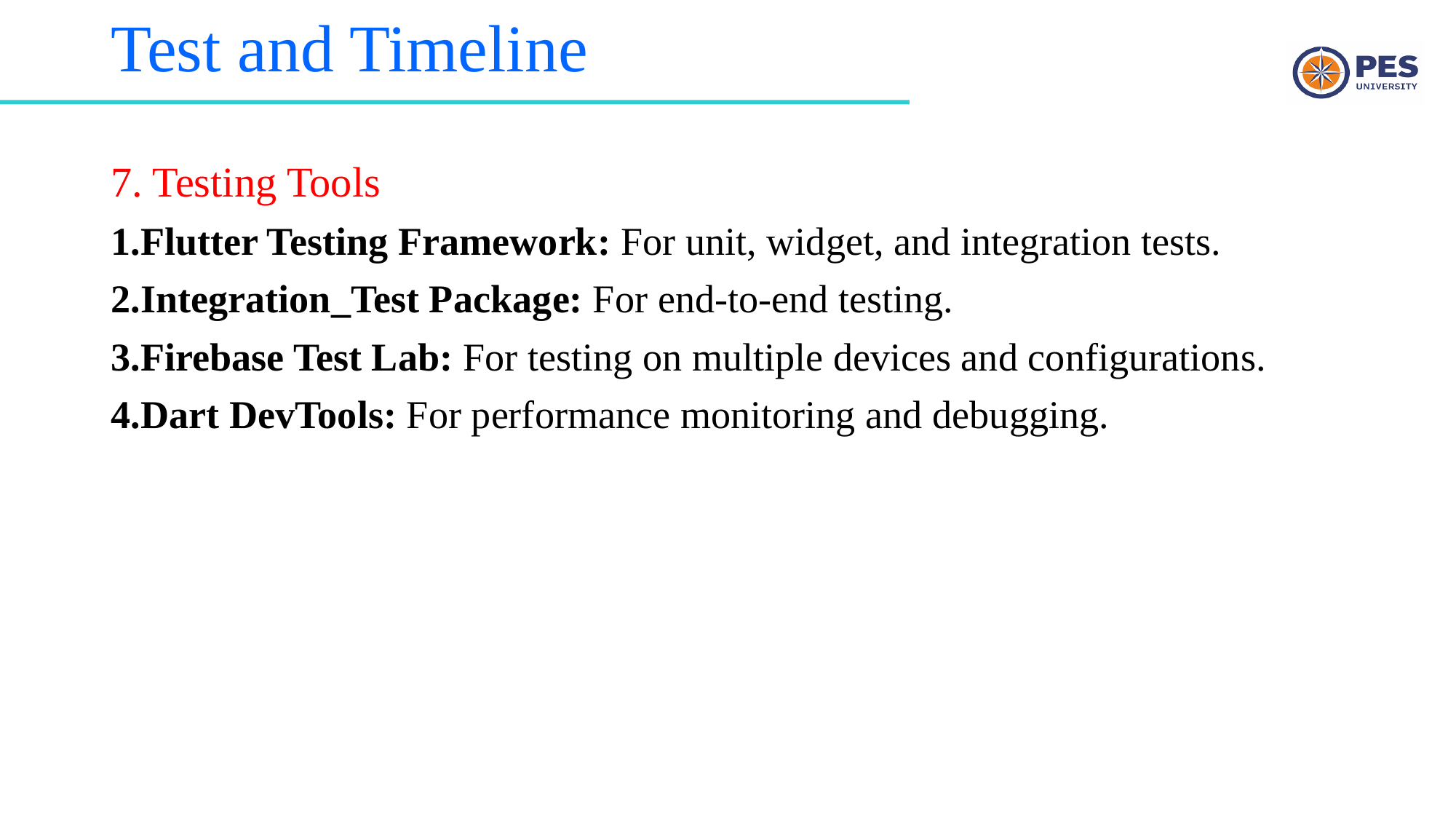

# Test and Timeline
7. Testing Tools
1.Flutter Testing Framework: For unit, widget, and integration tests.
2.Integration_Test Package: For end-to-end testing.
3.Firebase Test Lab: For testing on multiple devices and configurations.
4.Dart DevTools: For performance monitoring and debugging.